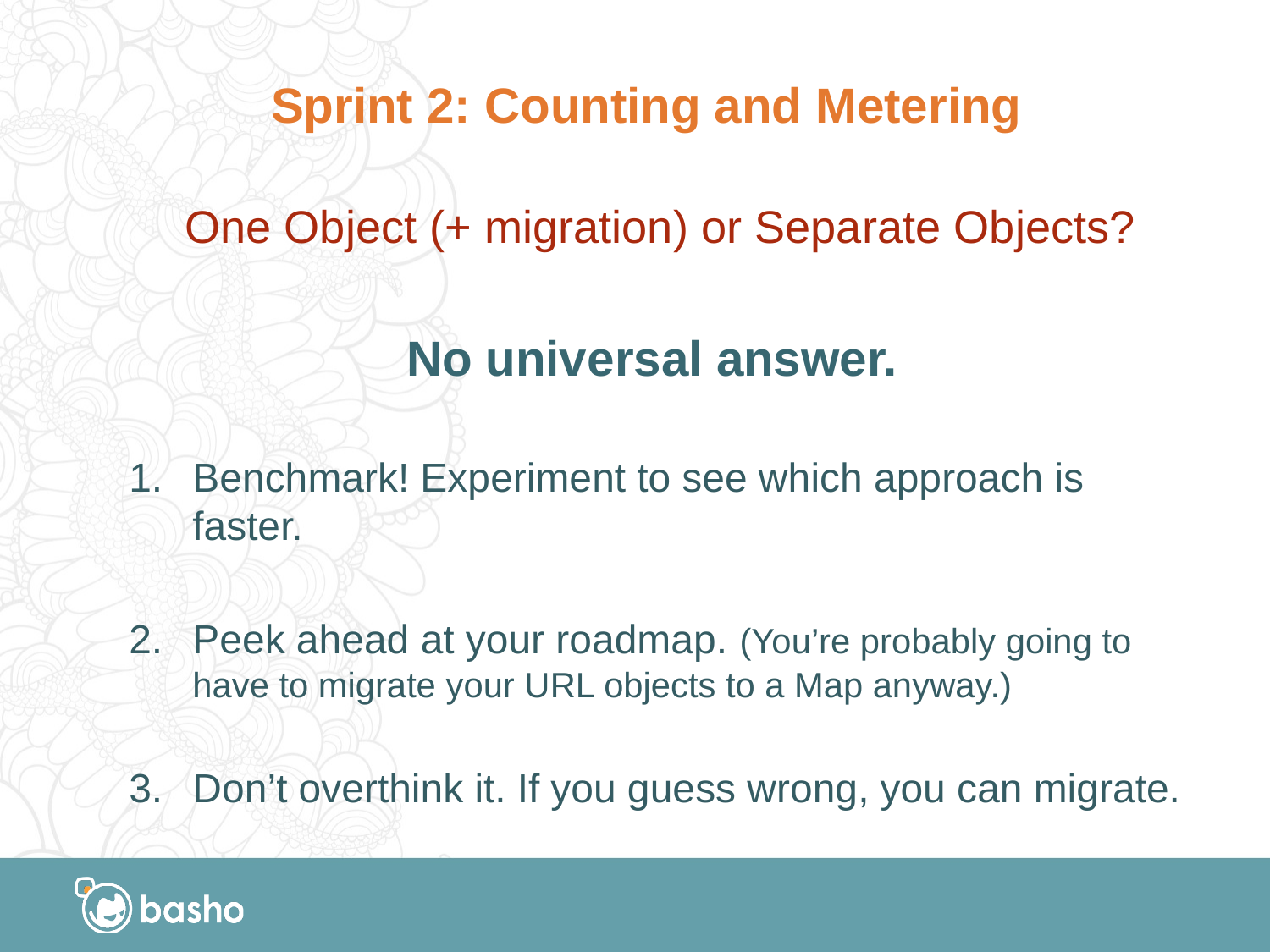

# Sprint 2: Counting and Metering
One Object (+ migration) or Separate Objects?

No universal answer.

Benchmark! Experiment to see which approach is faster.

Peek ahead at your roadmap. (You’re probably going to have to migrate your URL objects to a Map anyway.)

Don’t overthink it. If you guess wrong, you can migrate.